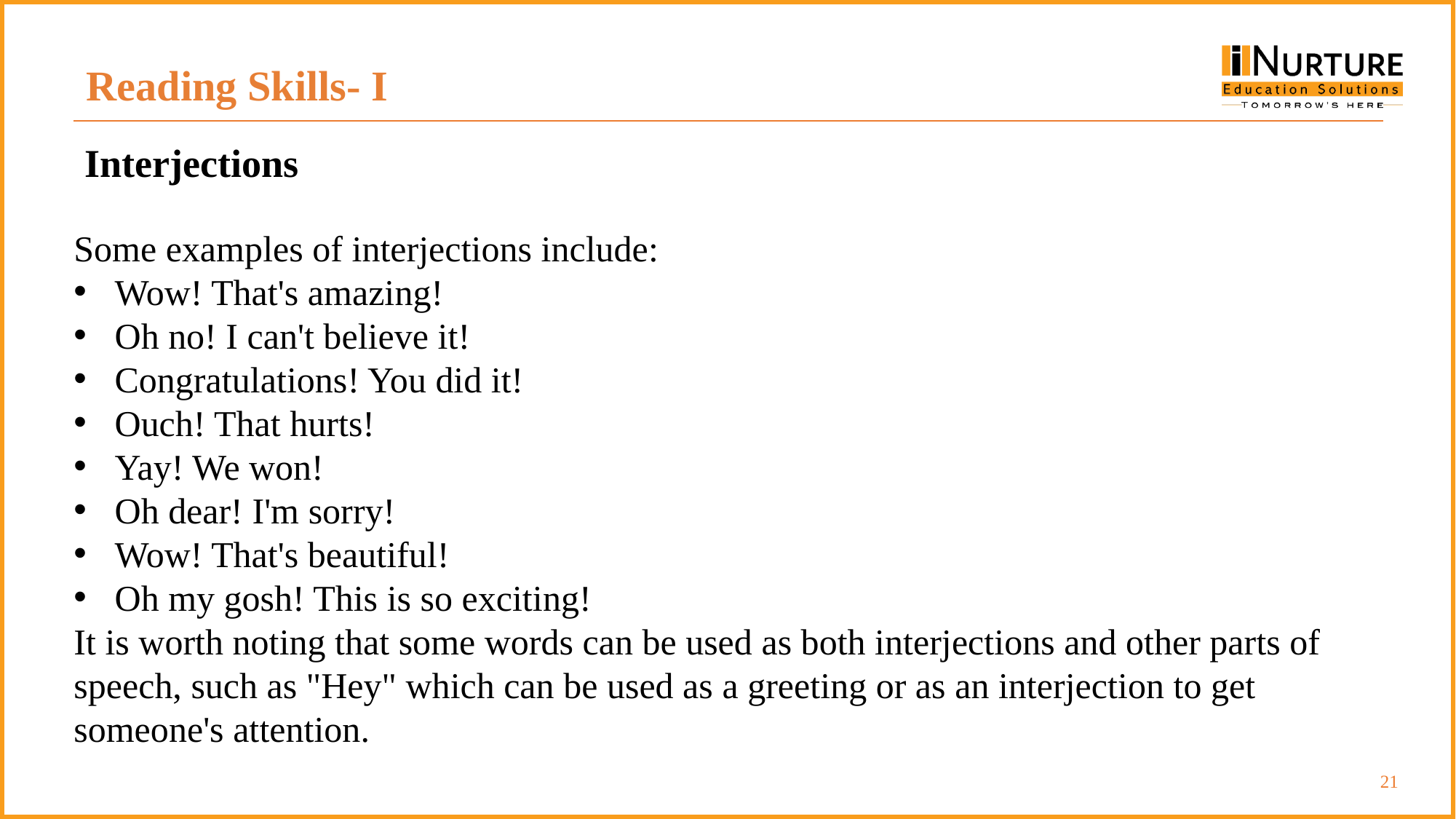

Reading Skills- I
Interjections
Some examples of interjections include:
Wow! That's amazing!
Oh no! I can't believe it!
Congratulations! You did it!
Ouch! That hurts!
Yay! We won!
Oh dear! I'm sorry!
Wow! That's beautiful!
Oh my gosh! This is so exciting!
It is worth noting that some words can be used as both interjections and other parts of speech, such as "Hey" which can be used as a greeting or as an interjection to get someone's attention.
21